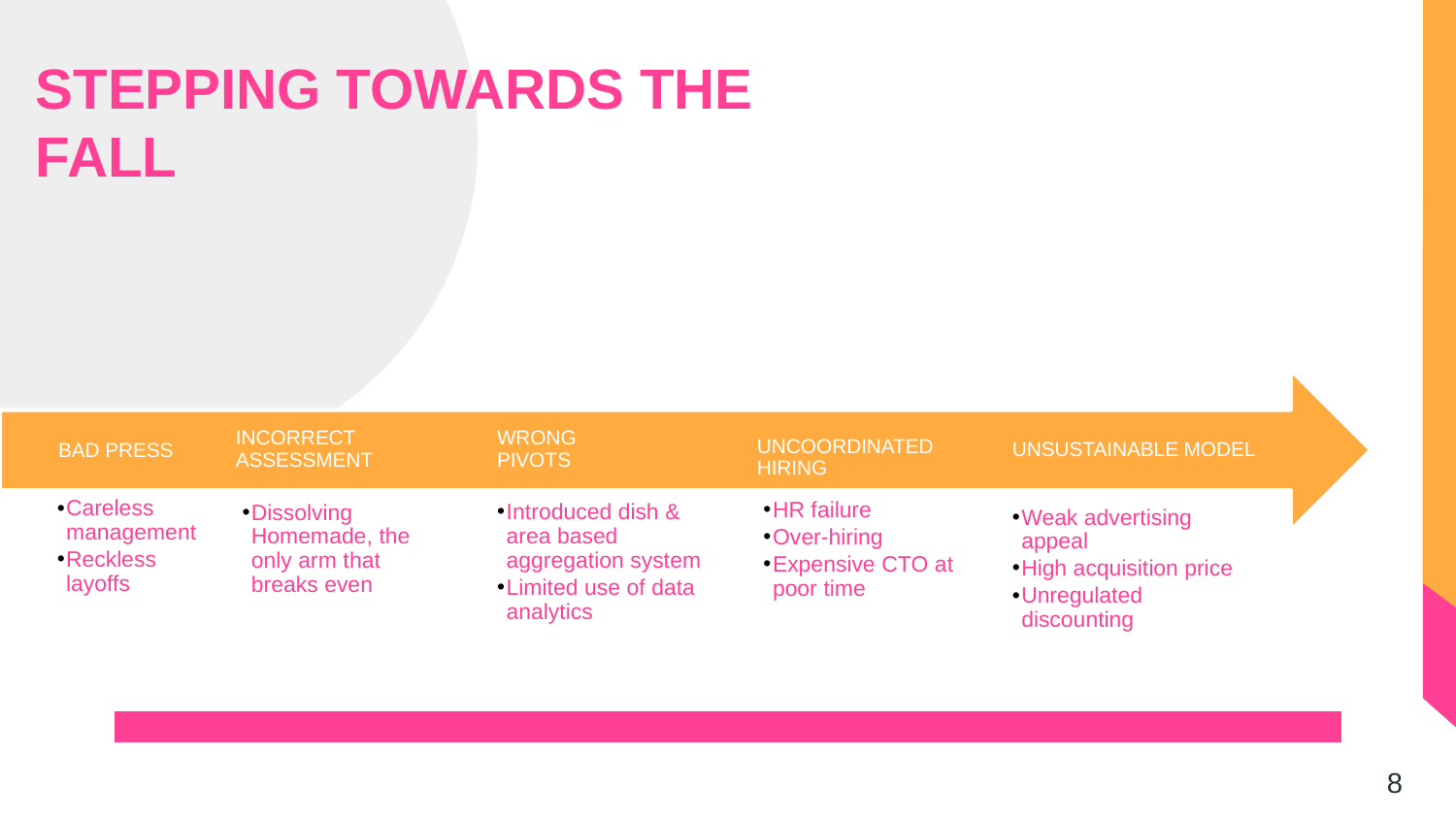

# STEPPING TOWARDS THE FALL
Weak advertising appeal
High acquisition price
Unregulated discounting
UNSUSTAINABLE MODEL
HR failure
Over-hiring
Expensive CTO at poor time
UNCOORDINATED HIRING
Introduced dish & area based aggregation system
Limited use of data analytics
WRONG PIVOTS
Dissolving Homemade, the only arm that breaks even
INCORRECT ASSESSMENT
Careless management
Reckless layoffs
BAD PRESS
8